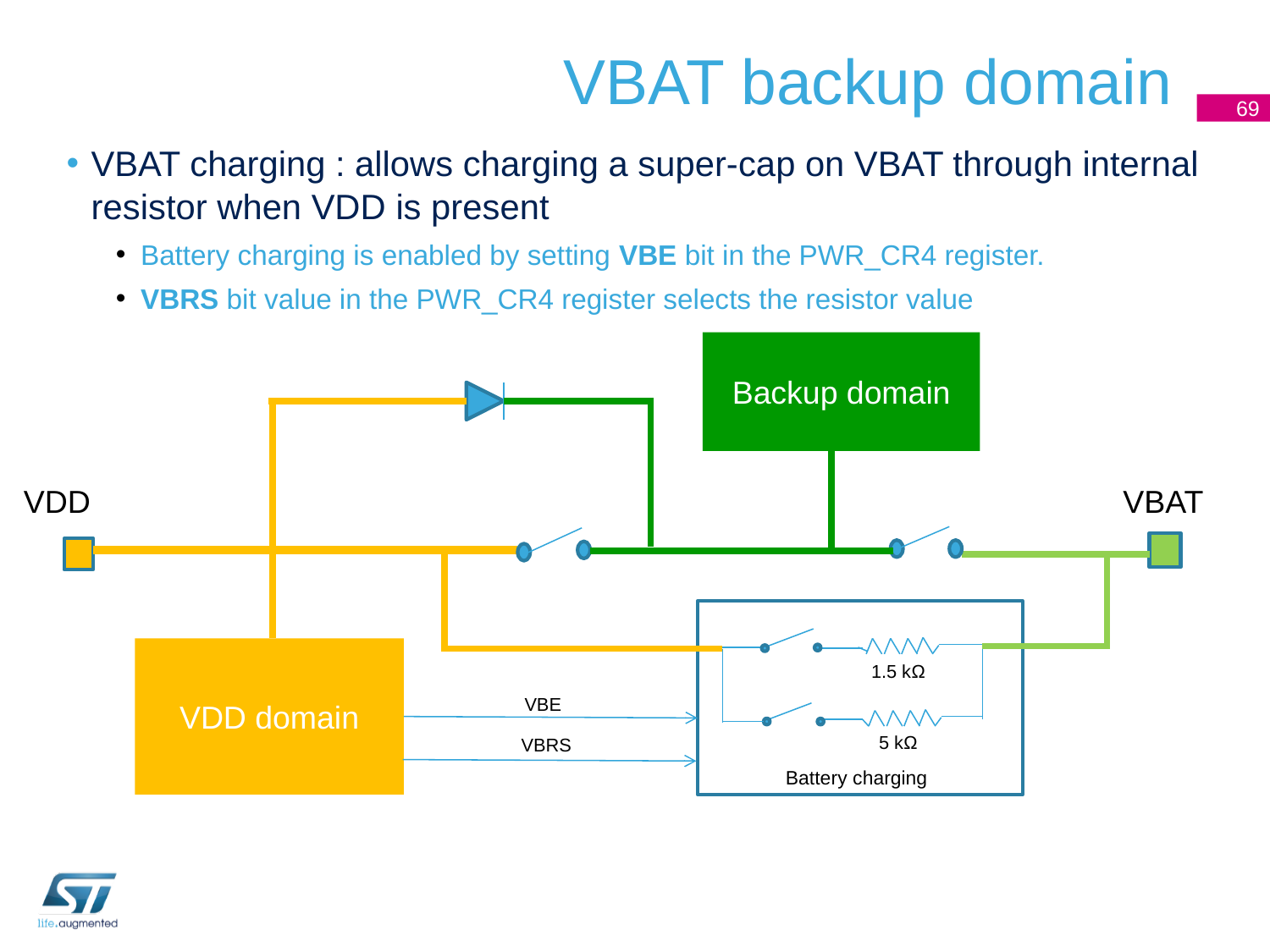

# VBAT backup domain
69
VBAT charging : allows charging a super-cap on VBAT through internal resistor when VDD is present
Battery charging is enabled by setting VBE bit in the PWR_CR4 register.
VBRS bit value in the PWR_CR4 register selects the resistor value

Backup domain

VDD
VBAT

VDD domain

1.5 kΩ
VBE

5 kΩ
VBRS
Battery charging